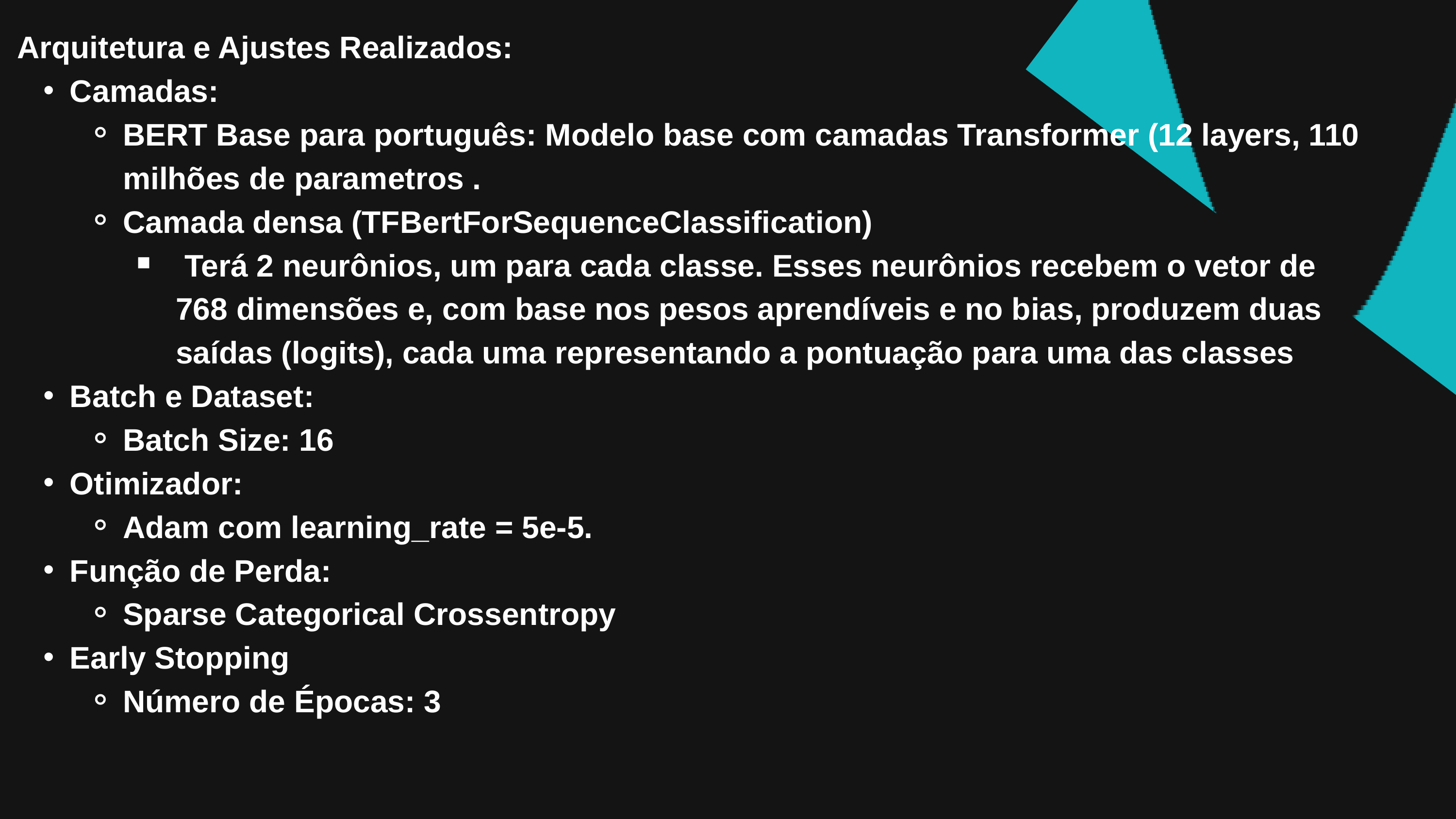

Arquitetura e Ajustes Realizados:
Camadas:
BERT Base para português: Modelo base com camadas Transformer (12 layers, 110 milhões de parametros .
Camada densa (TFBertForSequenceClassification)
 Terá 2 neurônios, um para cada classe. Esses neurônios recebem o vetor de 768 dimensões e, com base nos pesos aprendíveis e no bias, produzem duas saídas (logits), cada uma representando a pontuação para uma das classes
Batch e Dataset:
Batch Size: 16
Otimizador:
Adam com learning_rate = 5e-5.
Função de Perda:
Sparse Categorical Crossentropy
Early Stopping
Número de Épocas: 3